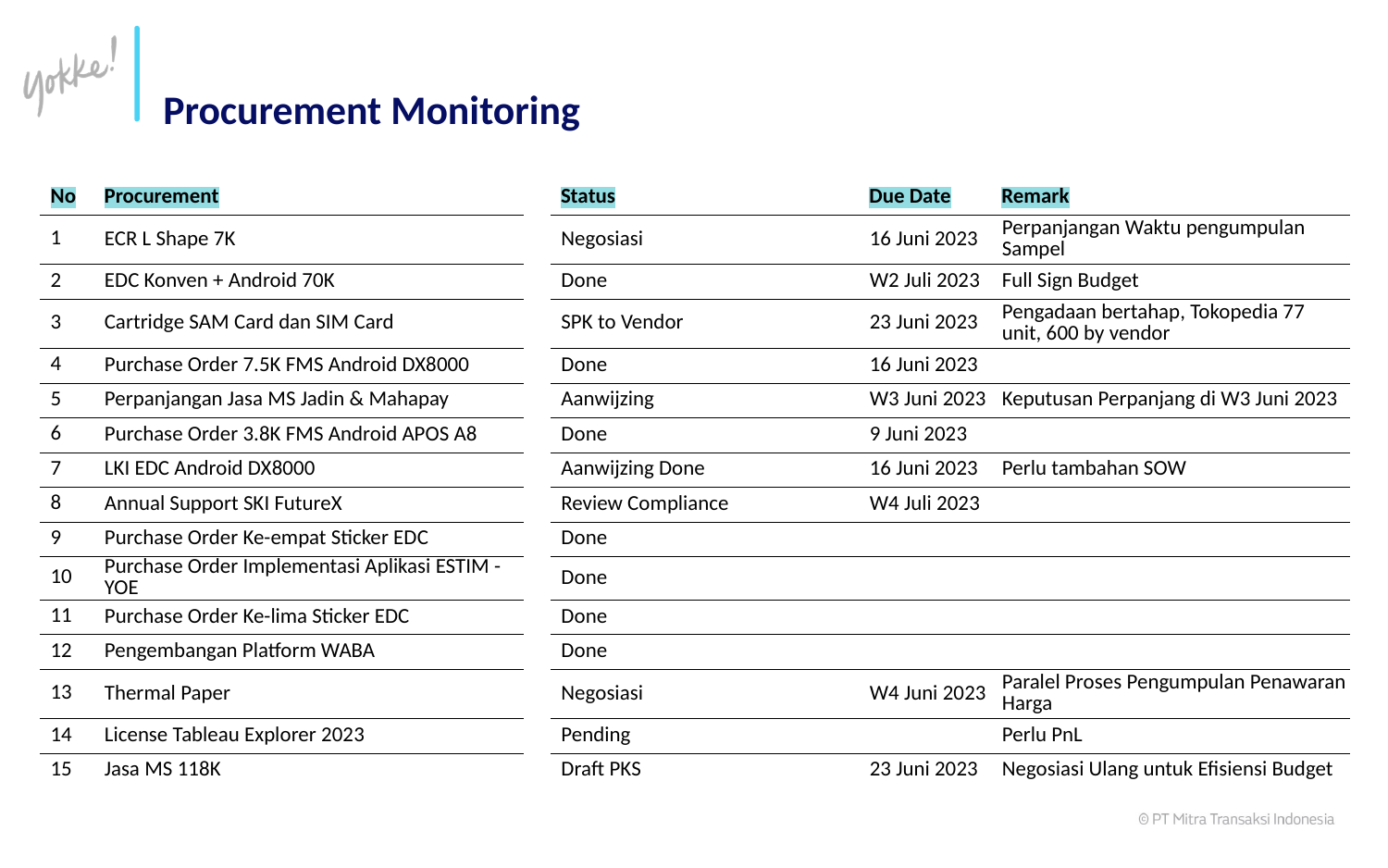

# Procurement Monitoring
| No | Procurement |  | Status | Due Date | Remark |
| --- | --- | --- | --- | --- | --- |
| 1 | ECR L Shape 7K |  | Negosiasi | 16 Juni 2023 | Perpanjangan Waktu pengumpulan Sampel |
| 2 | EDC Konven + Android 70K |  | Done | W2 Juli 2023 | Full Sign Budget |
| 3 | Cartridge SAM Card dan SIM Card |  | SPK to Vendor | 23 Juni 2023 | Pengadaan bertahap, Tokopedia 77 unit, 600 by vendor |
| 4 | Purchase Order 7.5K FMS Android DX8000 |  | Done | 16 Juni 2023 |  |
| 5 | Perpanjangan Jasa MS Jadin & Mahapay |  | Aanwijzing | W3 Juni 2023 | Keputusan Perpanjang di W3 Juni 2023 |
| 6 | Purchase Order 3.8K FMS Android APOS A8 |  | Done | 9 Juni 2023 |  |
| 7 | LKI EDC Android DX8000 |  | Aanwijzing Done | 16 Juni 2023 | Perlu tambahan SOW |
| 8 | Annual Support SKI FutureX |  | Review Compliance | W4 Juli 2023 |  |
| 9 | Purchase Order Ke-empat Sticker EDC |  | Done |  |  |
| 10 | Purchase Order Implementasi Aplikasi ESTIM -YOE |  | Done |  |  |
| 11 | Purchase Order Ke-lima Sticker EDC |  | Done |  |  |
| 12 | Pengembangan Platform WABA |  | Done |  |  |
| 13 | Thermal Paper |  | Negosiasi | W4 Juni 2023 | Paralel Proses Pengumpulan Penawaran Harga |
| 14 | License Tableau Explorer 2023 |  | Pending |  | Perlu PnL |
| 15 | Jasa MS 118K |  | Draft PKS | 23 Juni 2023 | Negosiasi Ulang untuk Efisiensi Budget |